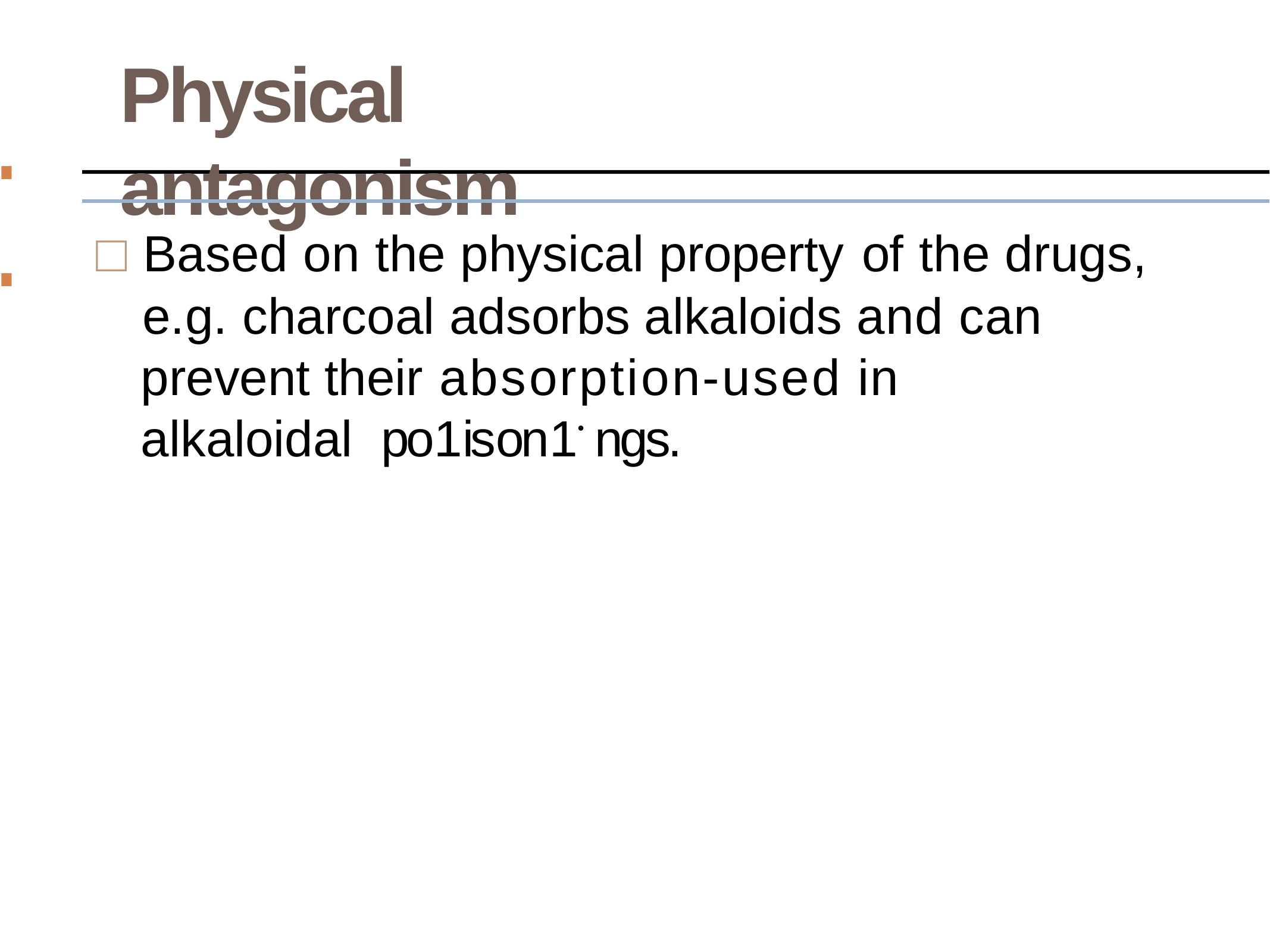

# Physical antagonism
..

□ Based on the physical property of the drugs,
e.g. charcoal adsorbs alkaloids and can  prevent their absorption-used in alkaloidal  po1ison1•  ngs.